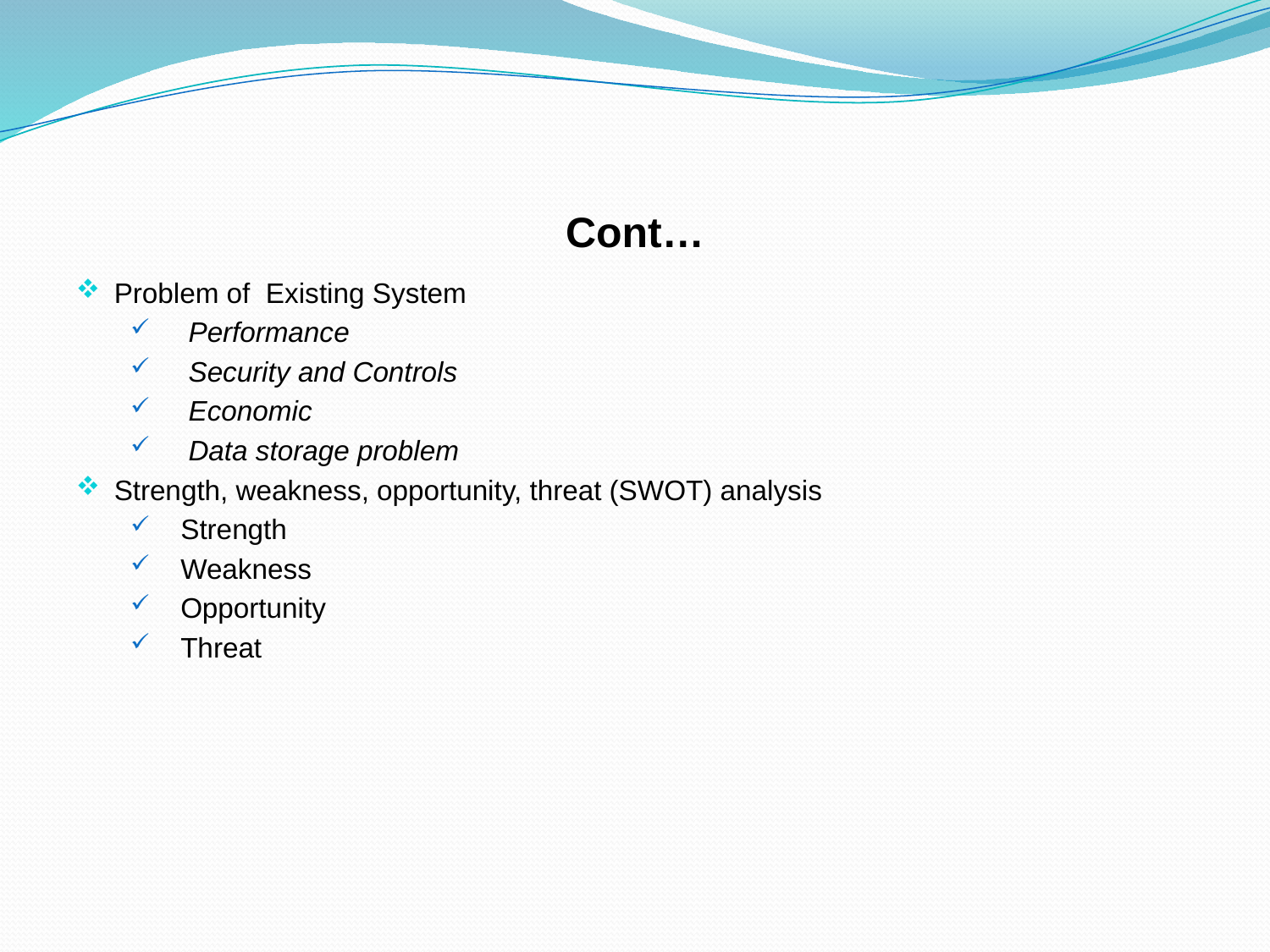

# Cont…
Problem of  Existing System
   Performance
   Security and Controls
   Economic
   Data storage problem
Strength, weakness, opportunity, threat (SWOT) analysis
  Strength
  Weakness
  Opportunity
  Threat